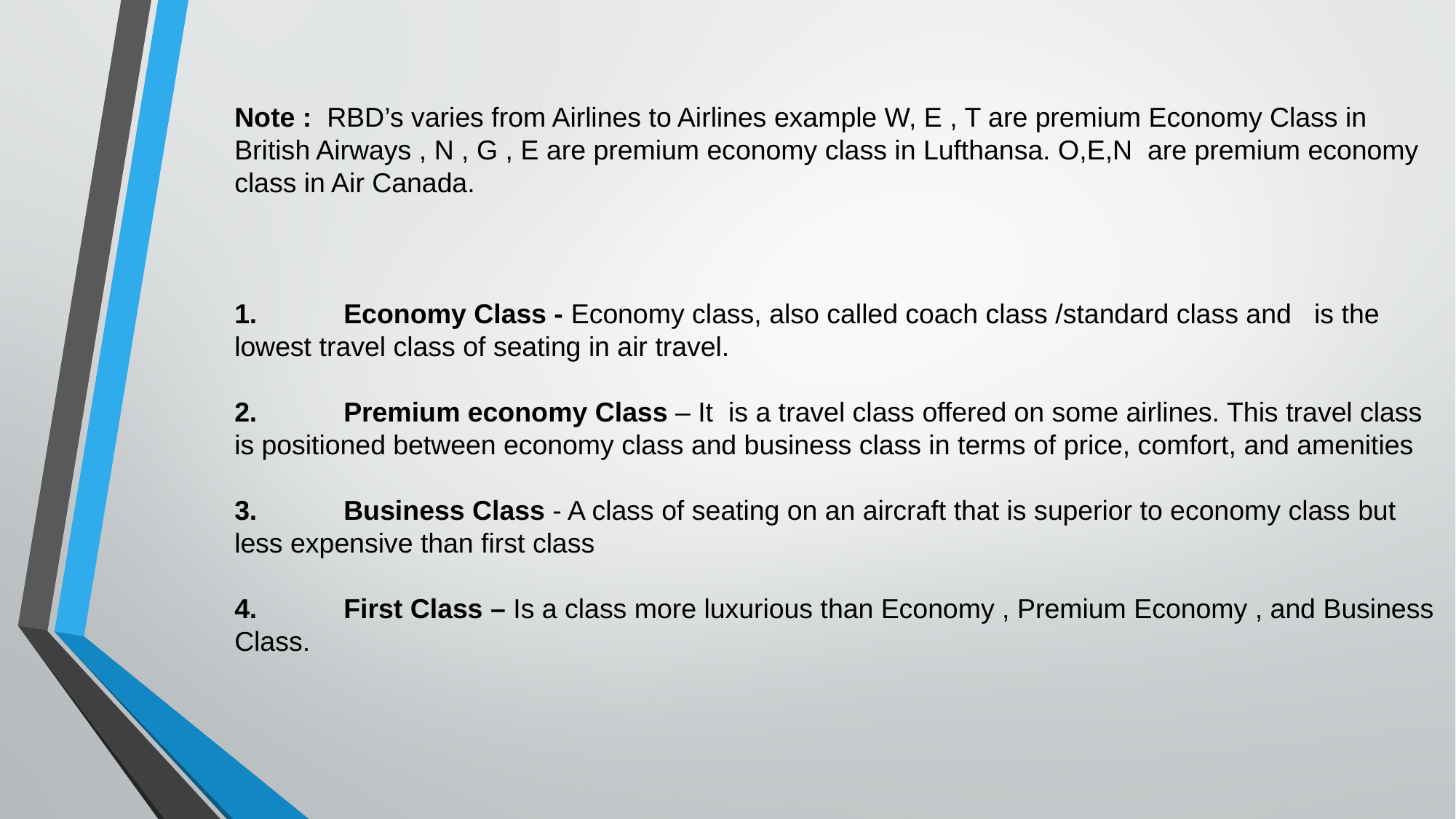

Note :  RBD’s varies from Airlines to Airlines example W, E , T are premium Economy Class in British Airways , N , G , E are premium economy class in Lufthansa. O,E,N  are premium economy class in Air Canada.

1.	Economy Class - Economy class, also called coach class /standard class and   is the lowest travel class of seating in air travel.

2.	Premium economy Class – It  is a travel class offered on some airlines. This travel class is positioned between economy class and business class in terms of price, comfort, and amenities

3.	Business Class - A class of seating on an aircraft that is superior to economy class but less expensive than first class

4.	First Class – Is a class more luxurious than Economy , Premium Economy , and Business Class.